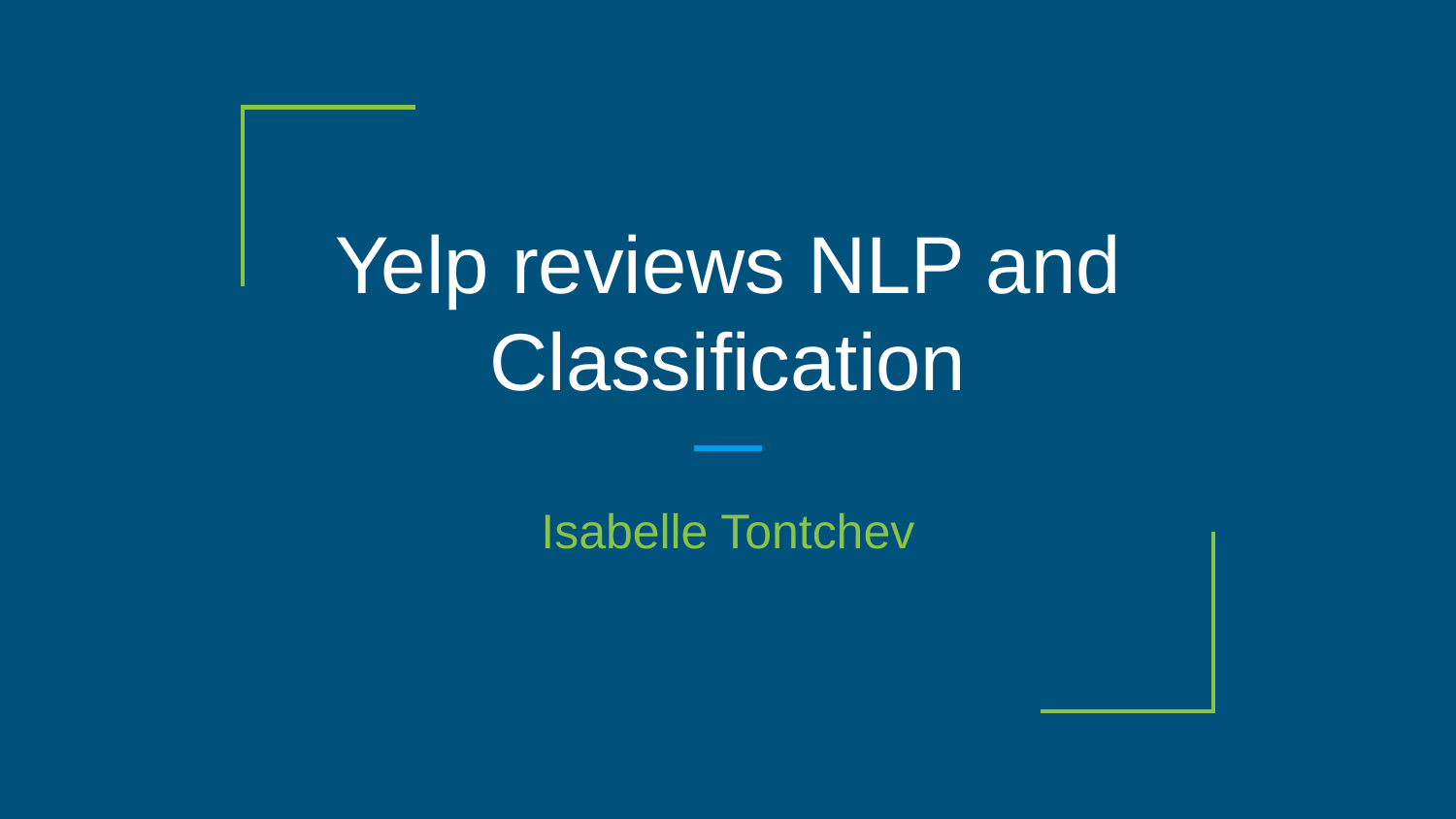

# Yelp reviews NLP and Classification
Isabelle Tontchev